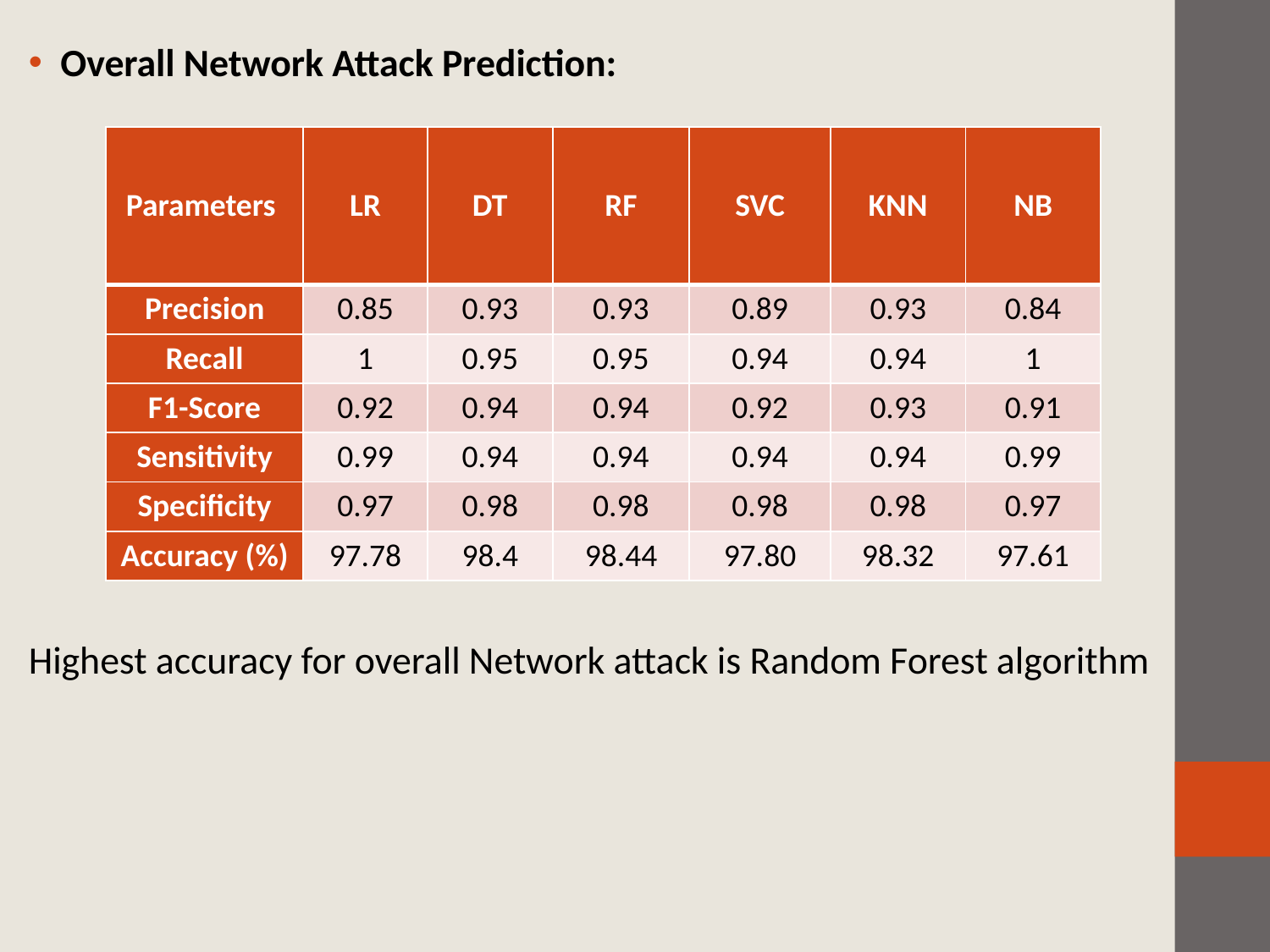

Overall Network Attack Prediction:

Highest accuracy for overall Network attack is Random Forest algorithm

| Parameters | LR | DT | RF | SVC | KNN | NB |
| --- | --- | --- | --- | --- | --- | --- |
| Precision | 0.85 | 0.93 | 0.93 | 0.89 | 0.93 | 0.84 |
| Recall | 1 | 0.95 | 0.95 | 0.94 | 0.94 | 1 |
| F1-Score | 0.92 | 0.94 | 0.94 | 0.92 | 0.93 | 0.91 |
| Sensitivity | 0.99 | 0.94 | 0.94 | 0.94 | 0.94 | 0.99 |
| Specificity | 0.97 | 0.98 | 0.98 | 0.98 | 0.98 | 0.97 |
| Accuracy (%) | 97.78 | 98.4 | 98.44 | 97.80 | 98.32 | 97.61 |